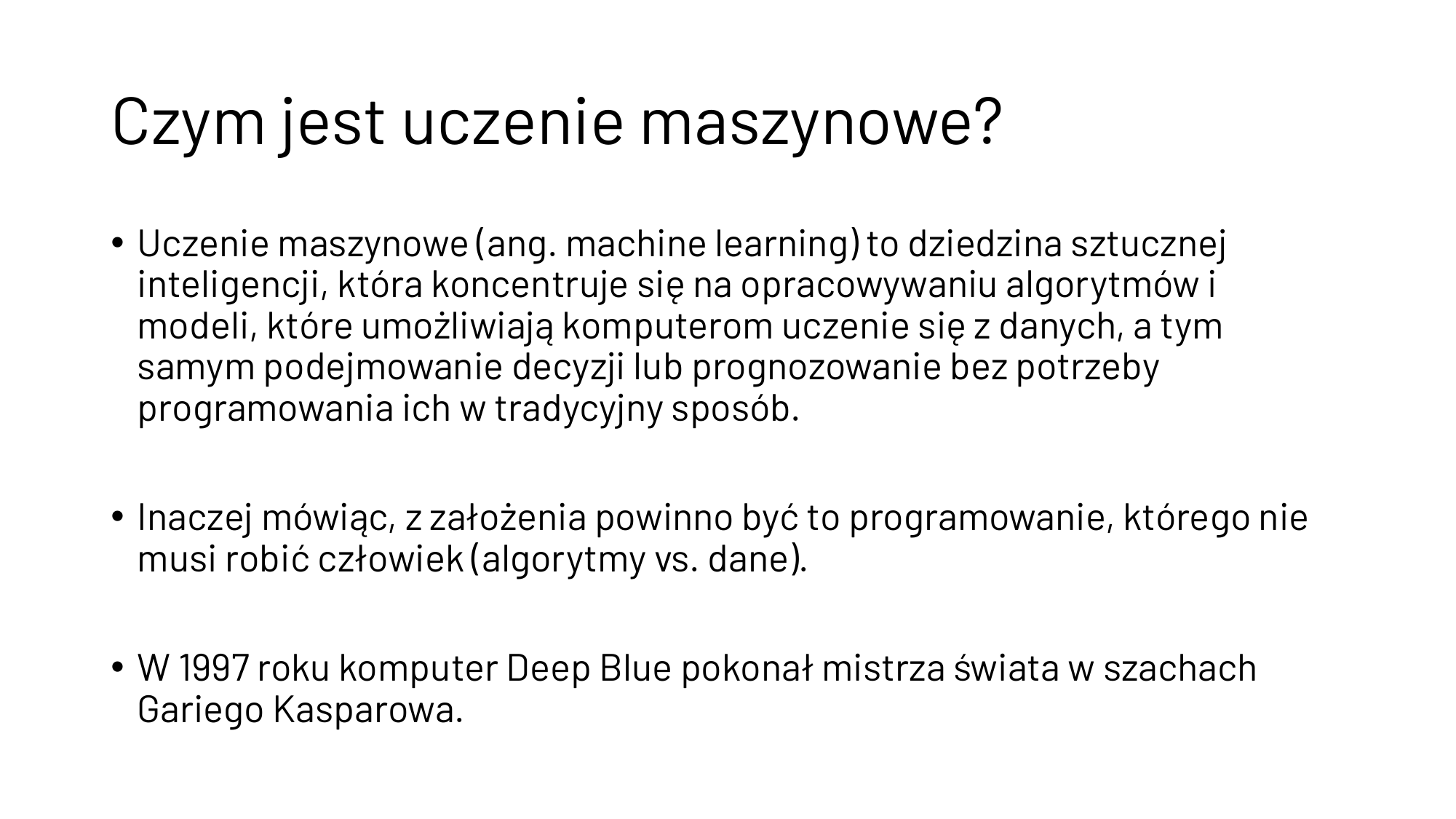

# Czym jest uczenie maszynowe?
Uczenie maszynowe (ang. machine learning) to dziedzina sztucznej inteligencji, która koncentruje się na opracowywaniu algorytmów i modeli, które umożliwiają komputerom uczenie się z danych, a tym samym podejmowanie decyzji lub prognozowanie bez potrzeby programowania ich w tradycyjny sposób.

Inaczej mówiąc, z założenia powinno być to programowanie, którego nie musi robić człowiek (algorytmy vs. dane).

W 1997 roku komputer Deep Blue pokonał mistrza świata w szachach Gariego Kasparowa.